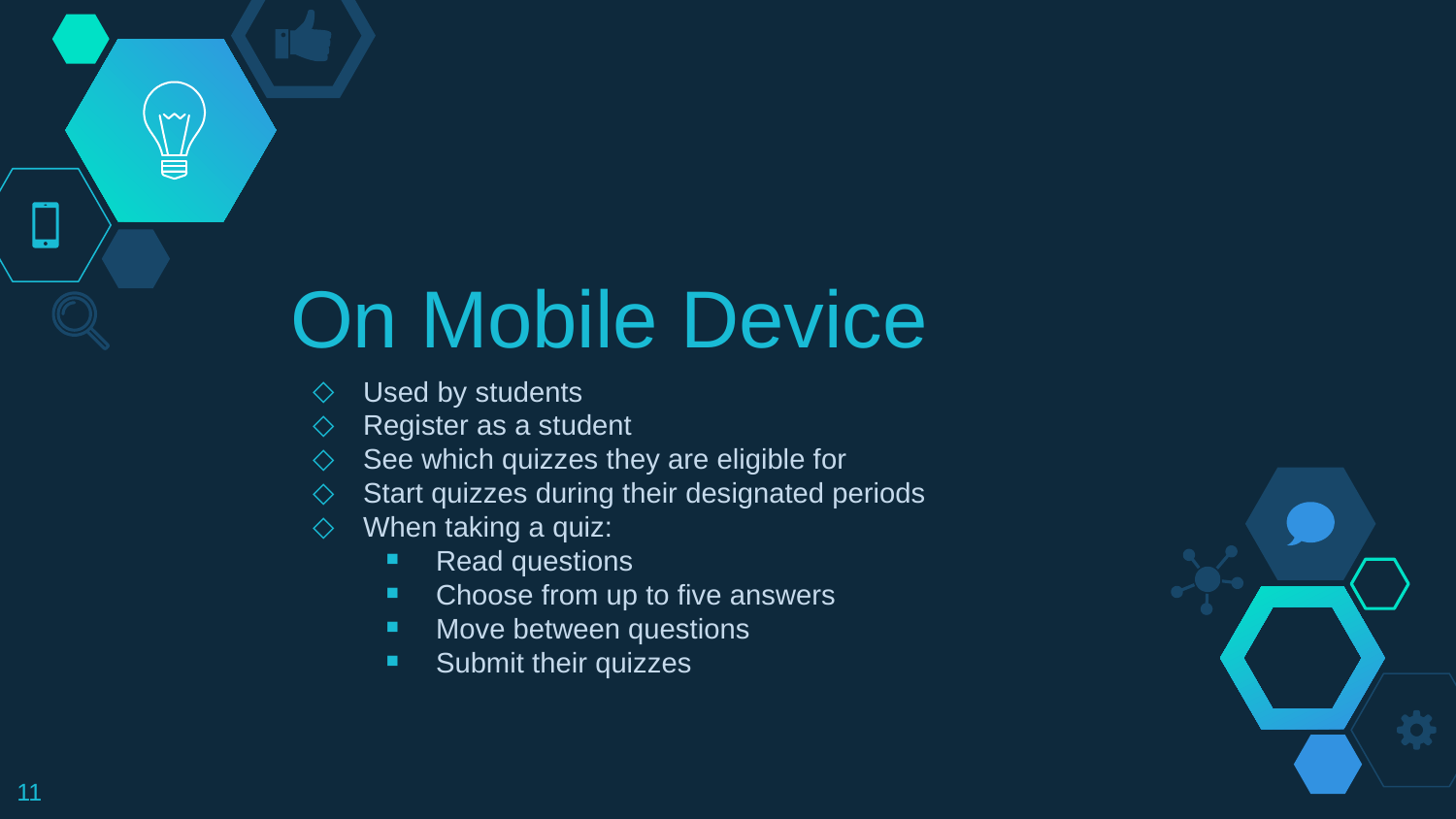

# On Mobile Device
Used by students
Register as a student
See which quizzes they are eligible for
Start quizzes during their designated periods
When taking a quiz:
Read questions
Choose from up to five answers
Move between questions
Submit their quizzes
11